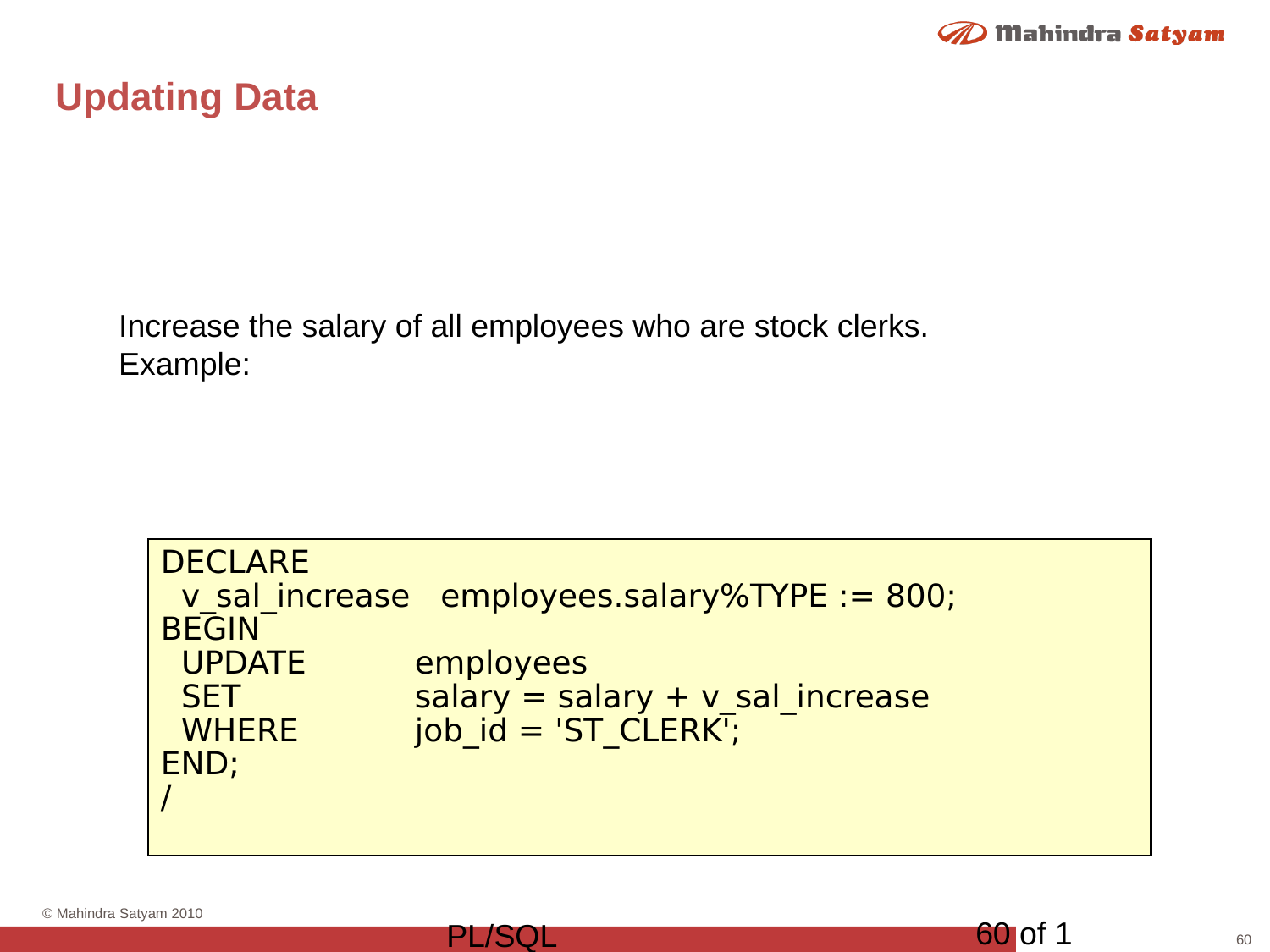

# Updating Data
Increase the salary of all employees who are stock clerks.
Example:

DECLARE
  v_sal_increase   employees.salary%TYPE := 800;
BEGIN
  UPDATE	employees
  SET		salary = salary + v_sal_increase
  WHERE	job_id = 'ST_CLERK';
END;
/
60 of 1
PL/SQL